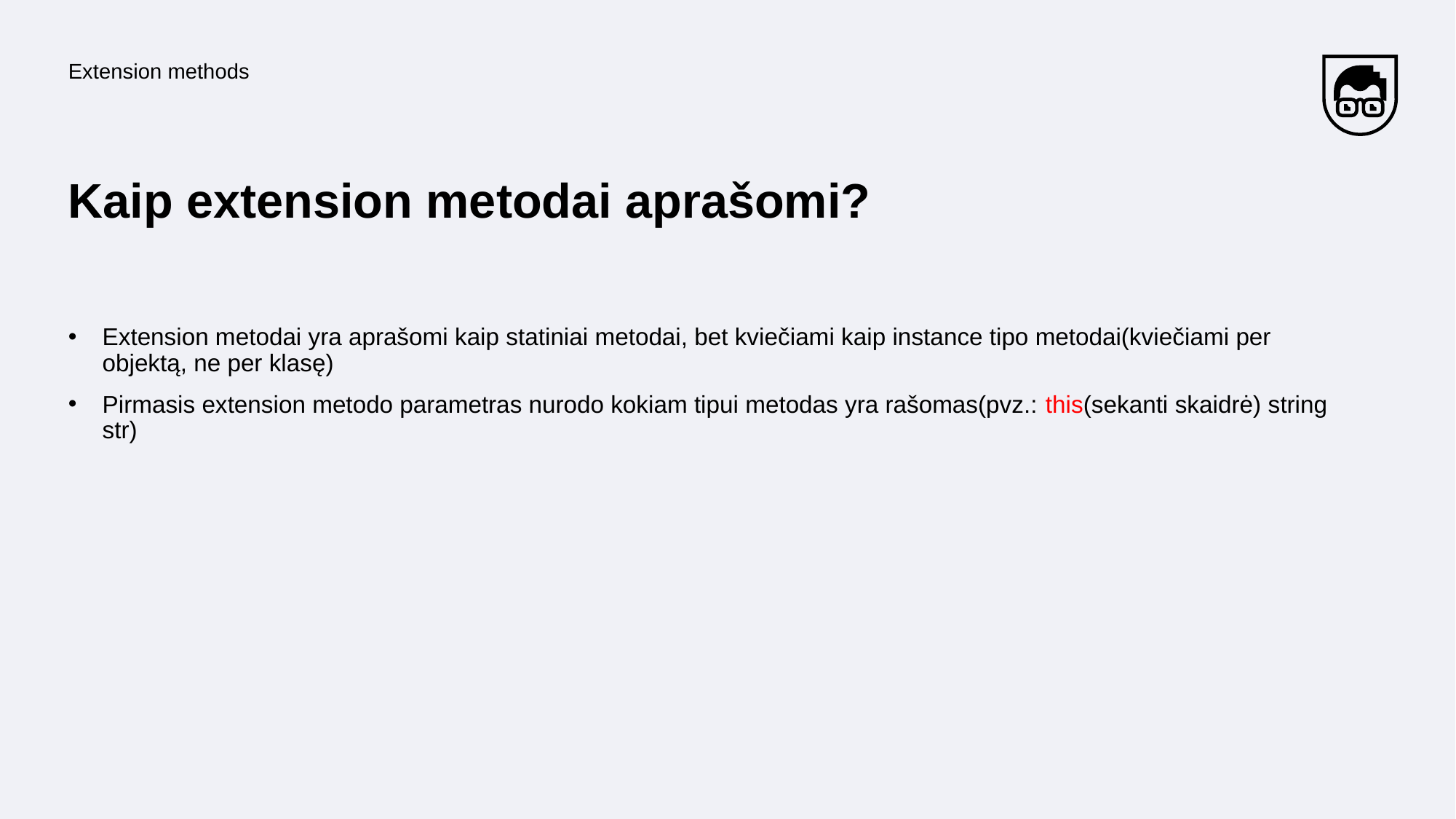

Extension methods
# Kaip extension metodai aprašomi?
Extension metodai yra aprašomi kaip statiniai metodai, bet kviečiami kaip instance tipo metodai(kviečiami per objektą, ne per klasę)
Pirmasis extension metodo parametras nurodo kokiam tipui metodas yra rašomas(pvz.: this(sekanti skaidrė) string str)